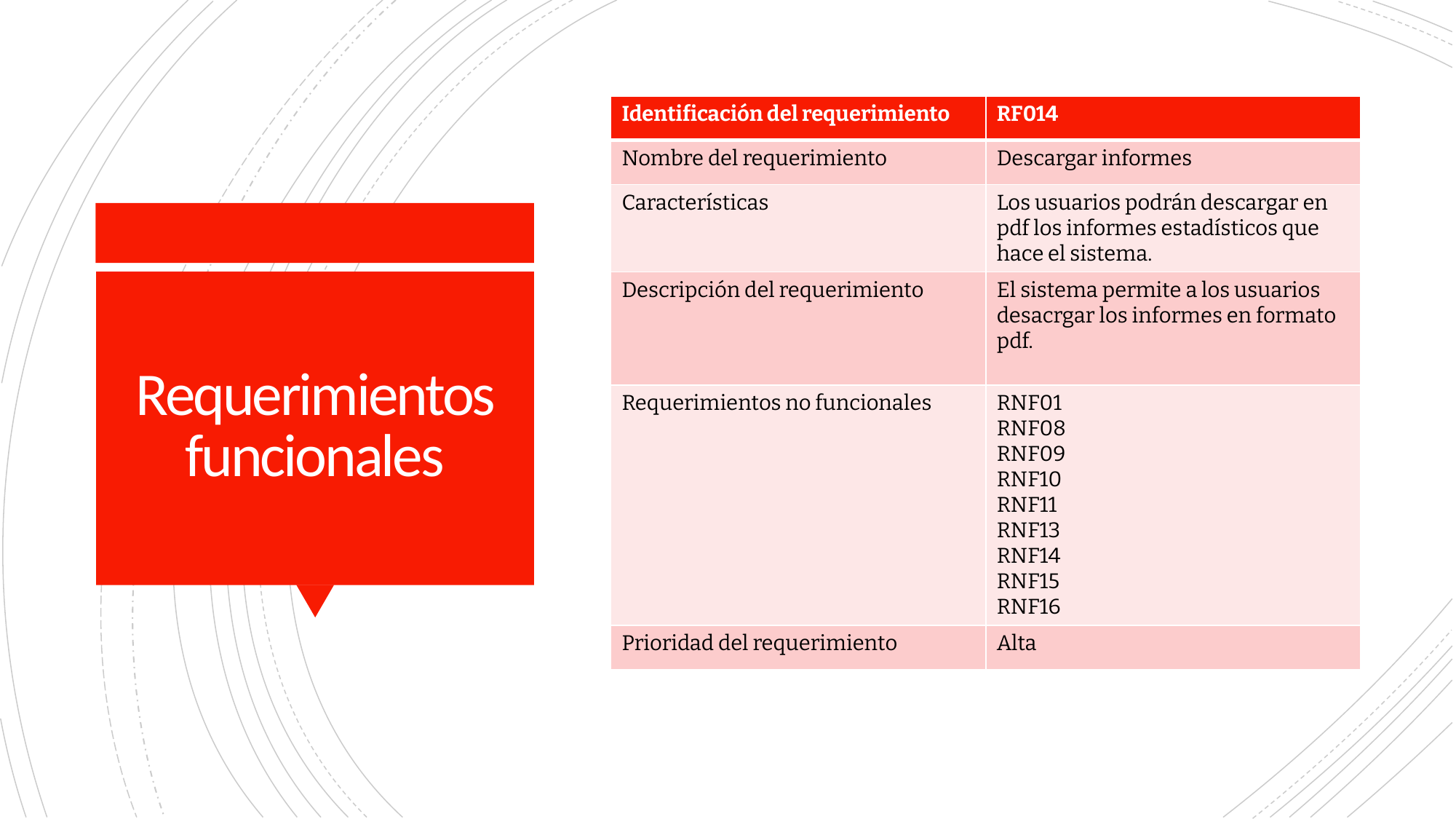

| Identificación del requerimiento | RF014 |
| --- | --- |
| Nombre del requerimiento | Descargar informes |
| Características | Los usuarios podrán descargar en pdf los informes estadísticos que hace el sistema. |
| Descripción del requerimiento | El sistema permite a los usuarios desacrgar los informes en formato pdf. |
| Requerimientos no funcionales | RNF01 RNF08 RNF09 RNF10 RNF11 RNF13 RNF14 RNF15 RNF16 |
| Prioridad del requerimiento | Alta |
# Requerimientos funcionales